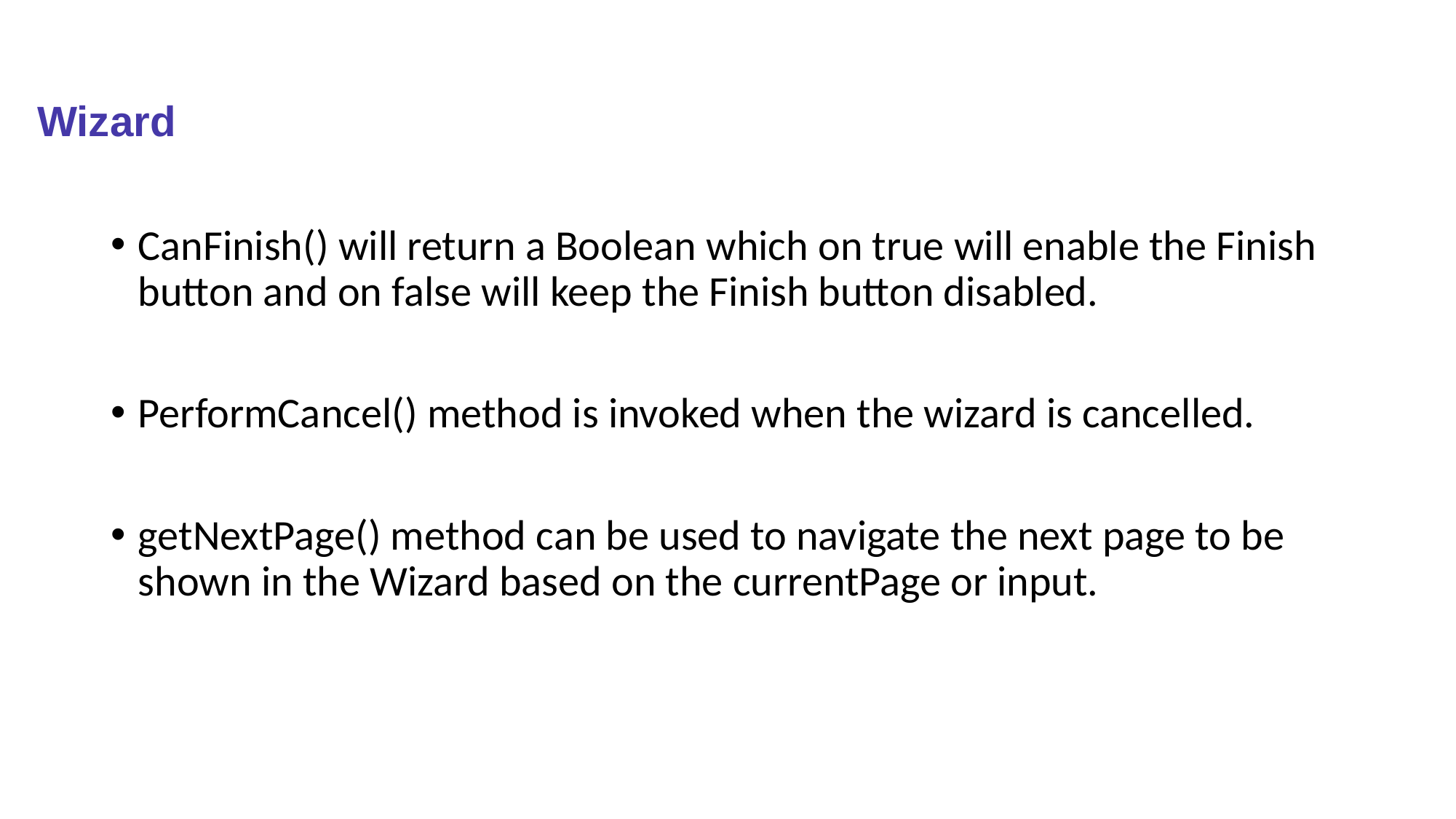

# Wizard
CanFinish() will return a Boolean which on true will enable the Finish button and on false will keep the Finish button disabled.

PerformCancel() method is invoked when the wizard is cancelled.

getNextPage() method can be used to navigate the next page to be shown in the Wizard based on the currentPage or input.